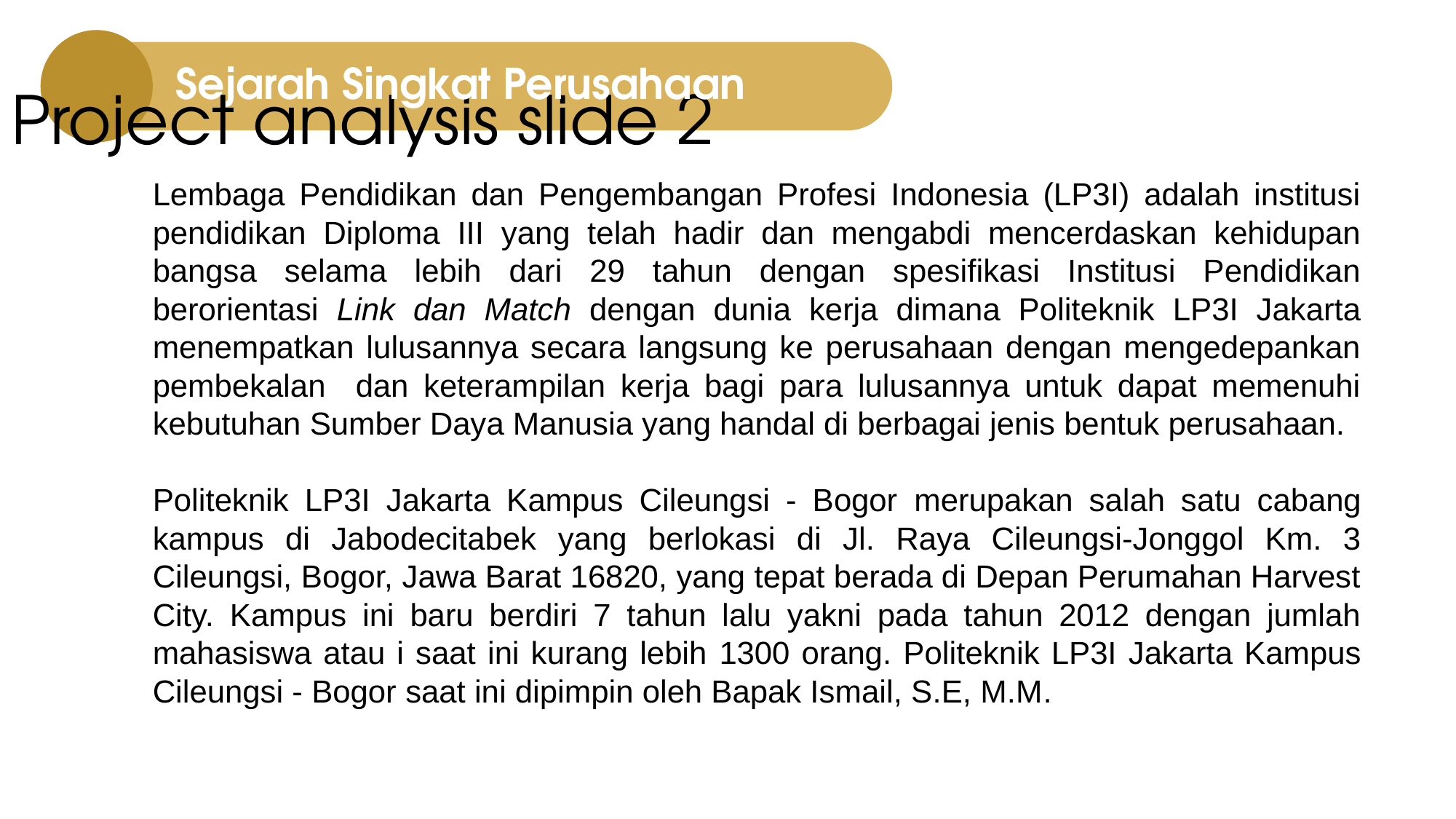

Project analysis slide 2
Sejarah Singkat Perusahaan
Lembaga Pendidikan dan Pengembangan Profesi Indonesia (LP3I) adalah institusi pendidikan Diploma III yang telah hadir dan mengabdi mencerdaskan kehidupan bangsa selama lebih dari 29 tahun dengan spesifikasi Institusi Pendidikan berorientasi Link dan Match dengan dunia kerja dimana Politeknik LP3I Jakarta menempatkan lulusannya secara langsung ke perusahaan dengan mengedepankan pembekalan  dan keterampilan kerja bagi para lulusannya untuk dapat memenuhi kebutuhan Sumber Daya Manusia yang handal di berbagai jenis bentuk perusahaan.

Politeknik LP3I Jakarta Kampus Cileungsi - Bogor merupakan salah satu cabang kampus di Jabodecitabek yang berlokasi di Jl. Raya Cileungsi-Jonggol Km. 3 Cileungsi, Bogor, Jawa Barat 16820, yang tepat berada di Depan Perumahan Harvest City. Kampus ini baru berdiri 7 tahun lalu yakni pada tahun 2012 dengan jumlah mahasiswa atau i saat ini kurang lebih 1300 orang. Politeknik LP3I Jakarta Kampus Cileungsi - Bogor saat ini dipimpin oleh Bapak Ismail, S.E, M.M.